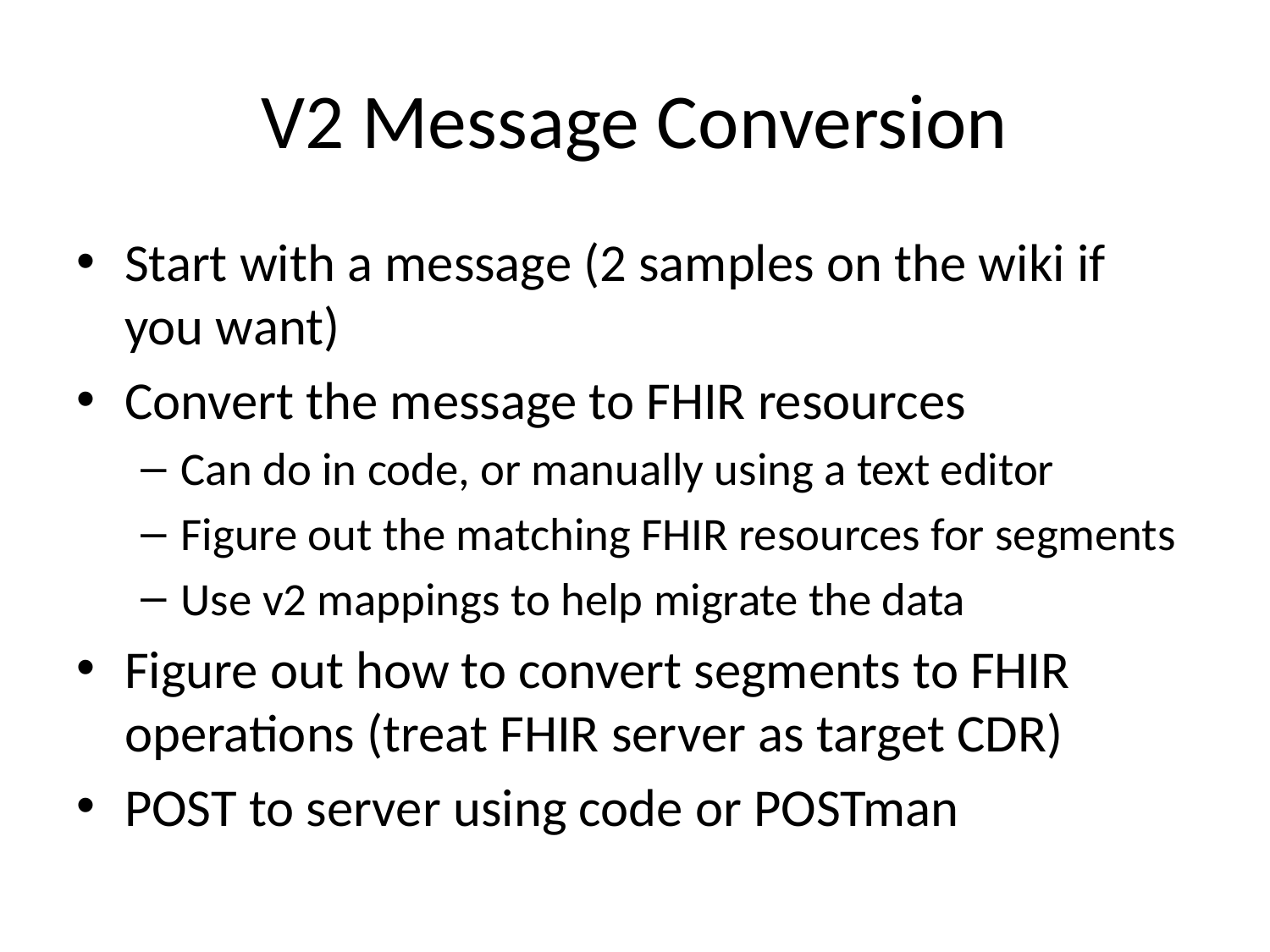

# V2 Message Conversion
Start with a message (2 samples on the wiki if you want)
Convert the message to FHIR resources
Can do in code, or manually using a text editor
Figure out the matching FHIR resources for segments
Use v2 mappings to help migrate the data
Figure out how to convert segments to FHIR operations (treat FHIR server as target CDR)
POST to server using code or POSTman